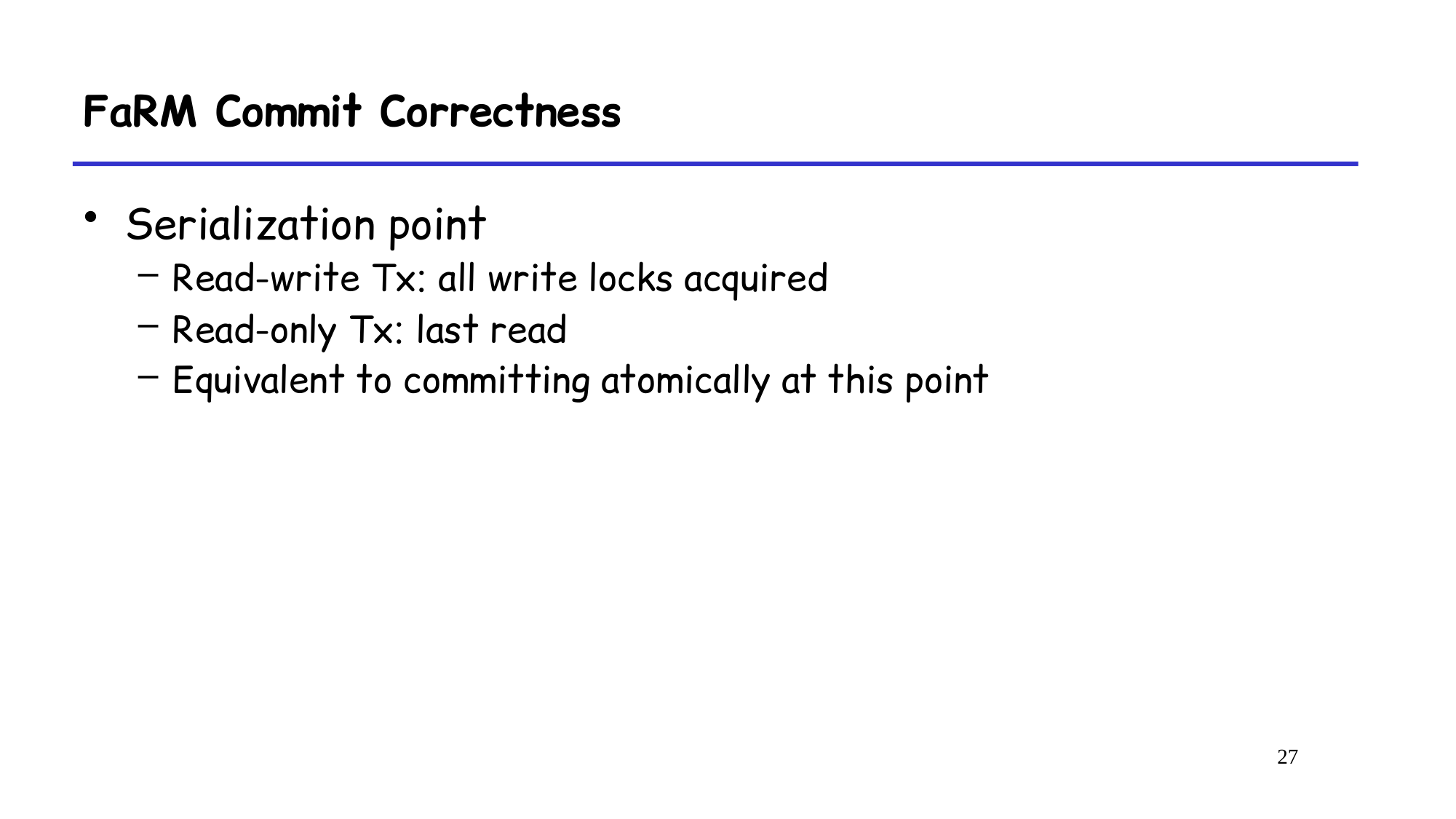

# FaRM Commit Correctness
Serialization point
Read-write Tx: all write locks acquired
Read-only Tx: last read
Equivalent to committing atomically at this point

27